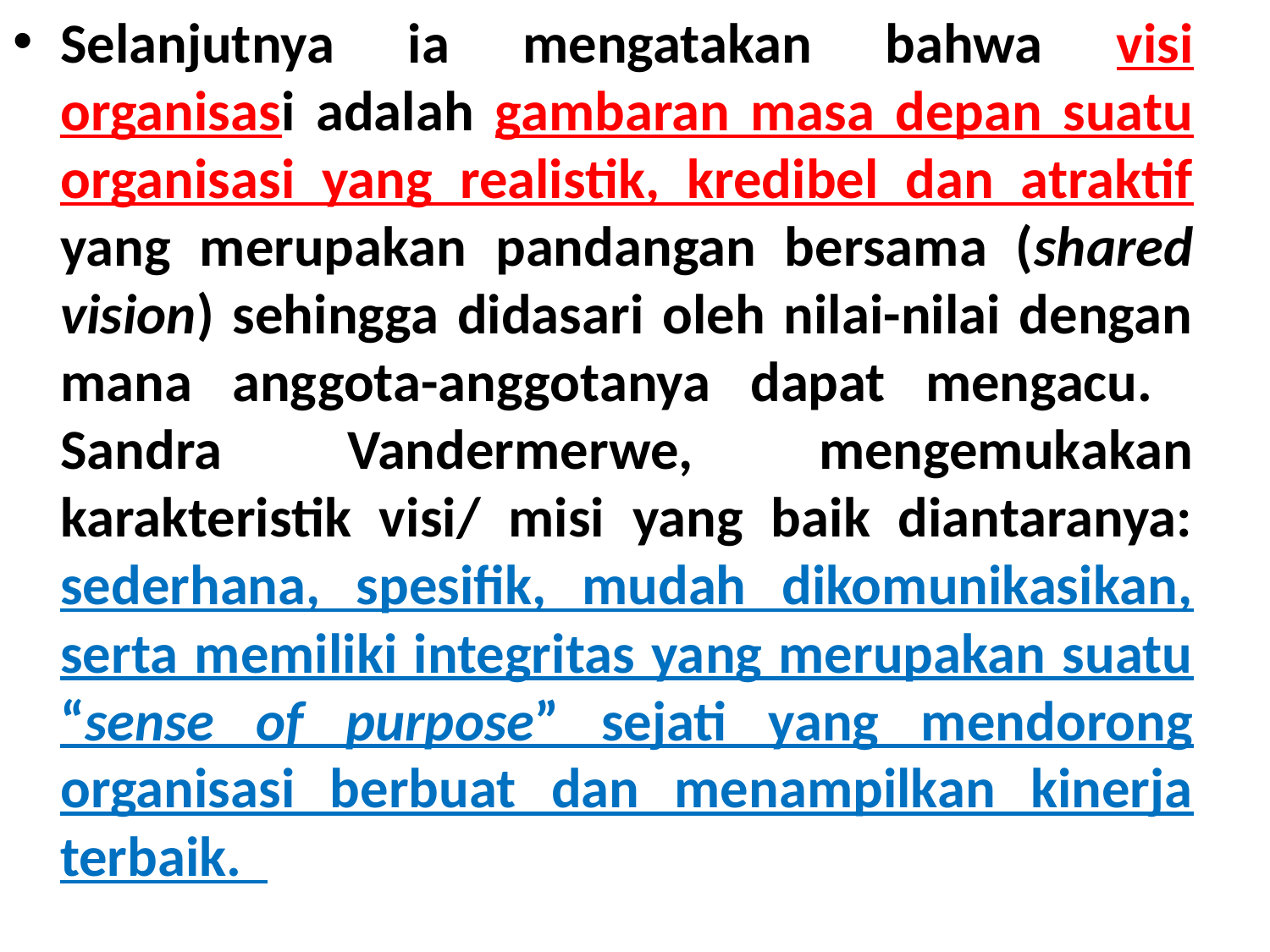

Selanjutnya ia mengatakan bahwa visi organisasi adalah gambaran masa depan suatu organisasi yang realistik, kredibel dan atraktif yang merupakan pandangan bersama (shared vision) sehingga didasari oleh nilai-nilai dengan mana anggota-anggotanya dapat mengacu.  Sandra Vandermerwe, mengemukakan karakteristik visi/ misi yang baik diantaranya: sederhana, spesifik, mudah dikomunikasikan, serta memiliki integritas yang merupakan suatu “sense of purpose” sejati yang mendorong organisasi berbuat dan menampilkan kinerja terbaik.